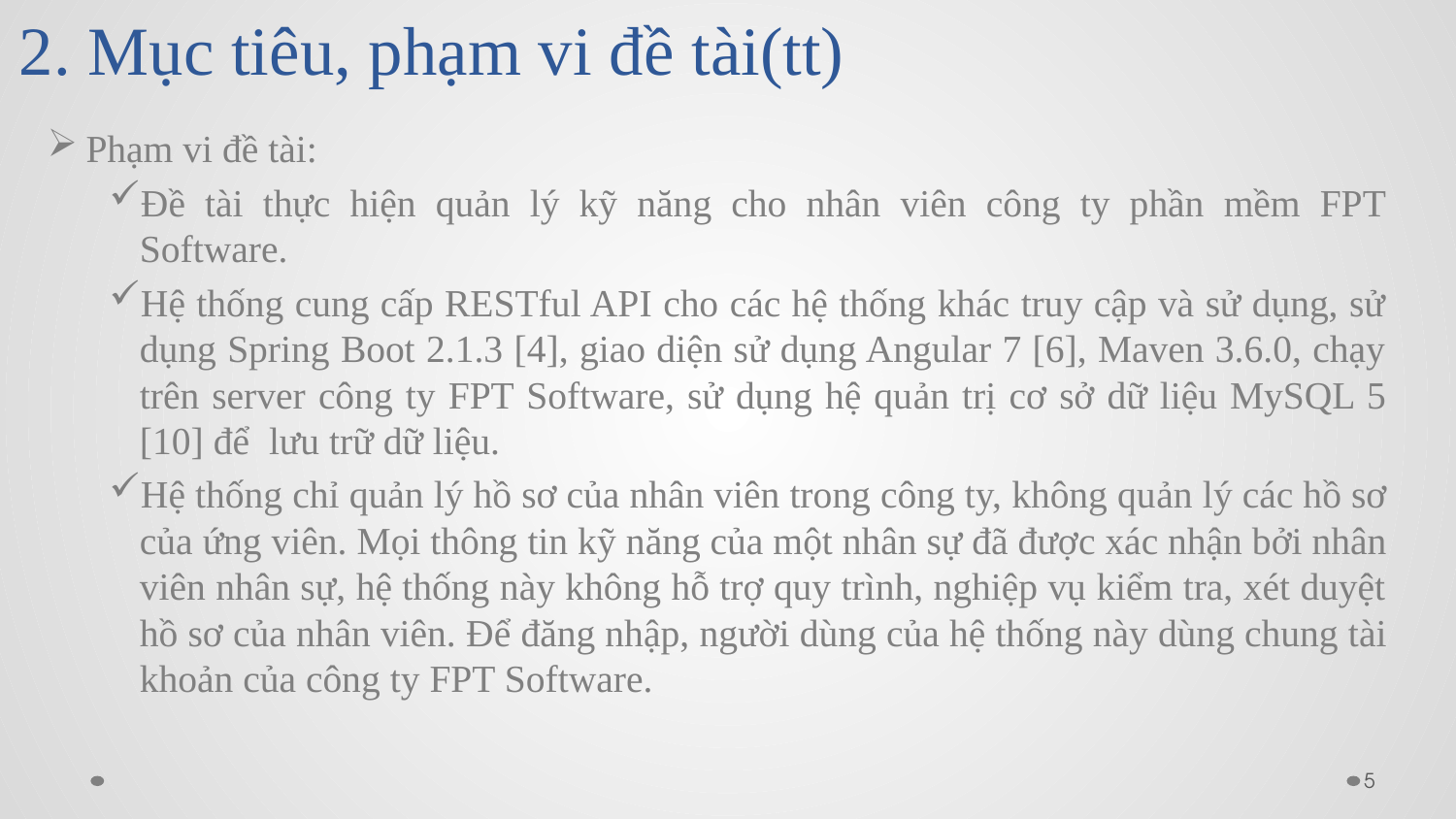

# 2. Mục tiêu, phạm vi đề tài(tt)
Phạm vi đề tài:
Đề tài thực hiện quản lý kỹ năng cho nhân viên công ty phần mềm FPT Software.
Hệ thống cung cấp RESTful API cho các hệ thống khác truy cập và sử dụng, sử dụng Spring Boot 2.1.3 [4], giao diện sử dụng Angular 7 [6], Maven 3.6.0, chạy trên server công ty FPT Software, sử dụng hệ quản trị cơ sở dữ liệu MySQL 5 [10] để  lưu trữ dữ liệu.
Hệ thống chỉ quản lý hồ sơ của nhân viên trong công ty, không quản lý các hồ sơ của ứng viên. Mọi thông tin kỹ năng của một nhân sự đã được xác nhận bởi nhân viên nhân sự, hệ thống này không hỗ trợ quy trình, nghiệp vụ kiểm tra, xét duyệt hồ sơ của nhân viên. Để đăng nhập, người dùng của hệ thống này dùng chung tài khoản của công ty FPT Software.

5